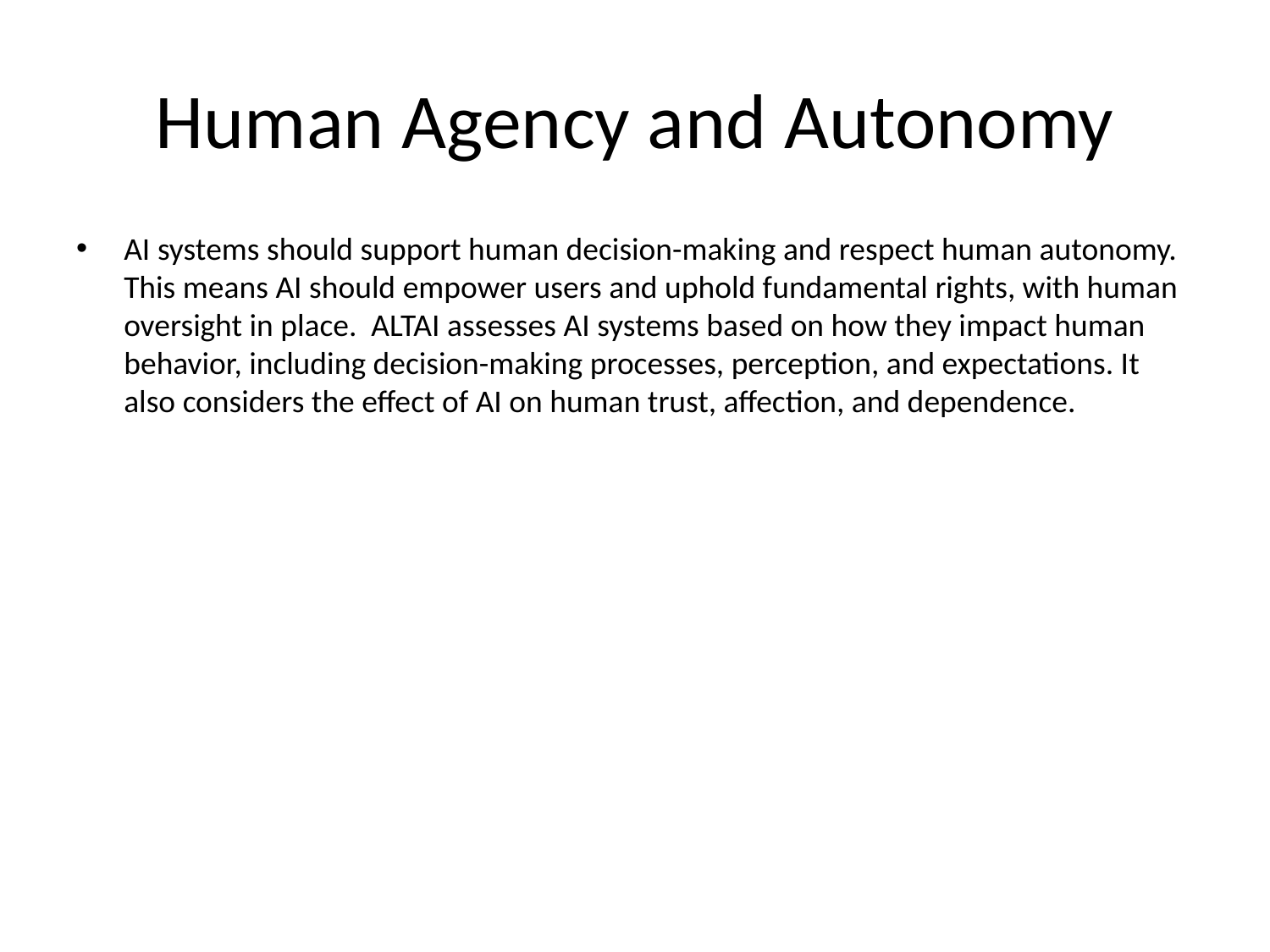

# Human Agency and Autonomy
AI systems should support human decision-making and respect human autonomy. This means AI should empower users and uphold fundamental rights, with human oversight in place.  ALTAI assesses AI systems based on how they impact human behavior, including decision-making processes, perception, and expectations. It also considers the effect of AI on human trust, affection, and dependence.